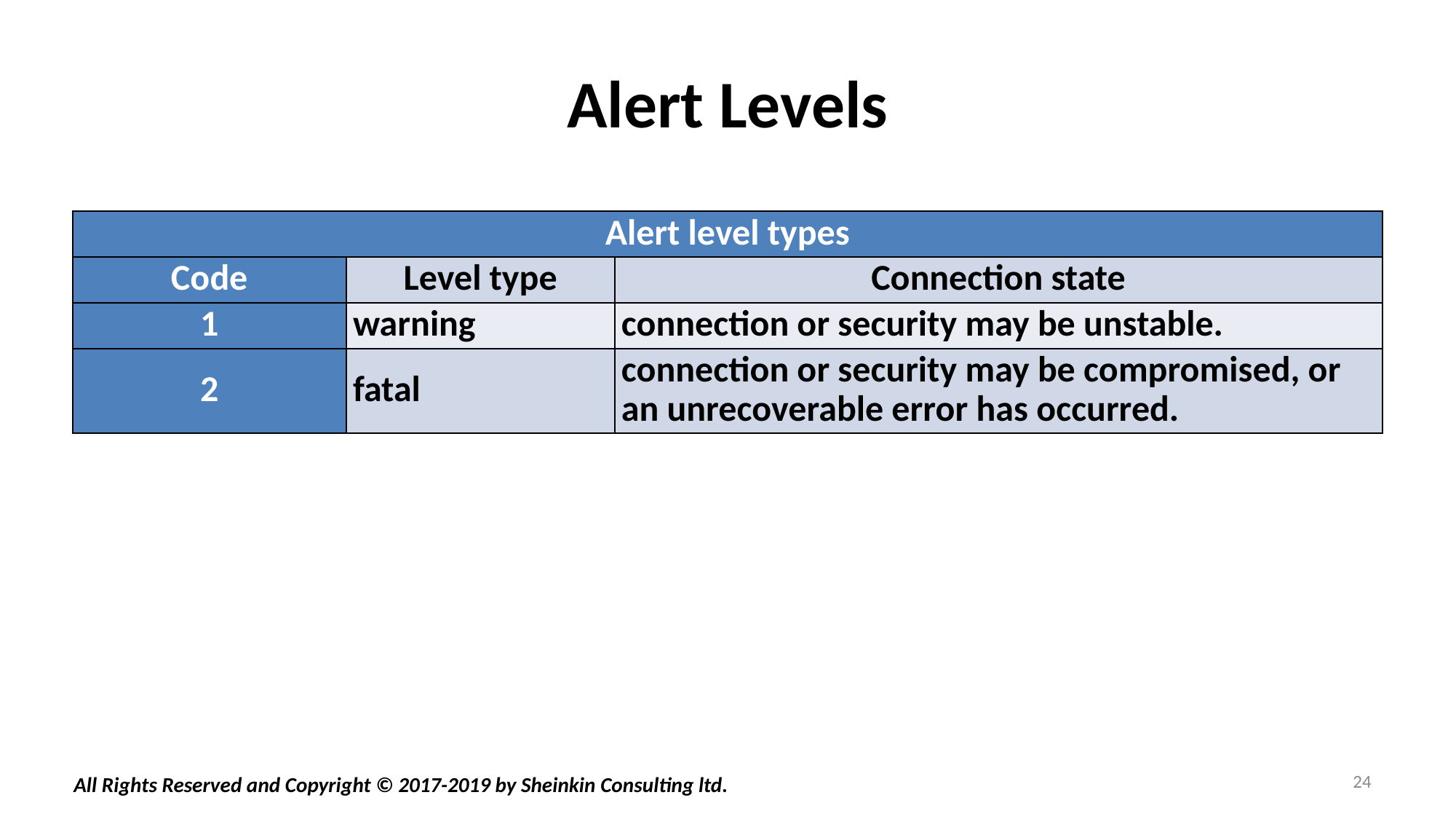

# Alert Levels
| Alert level types |  |  |
| --- | --- | --- |
| Code | Level type | Connection state |
| 1 | warning | connection or security may be unstable. |
| 2 | fatal | connection or security may be compromised, or an unrecoverable error has occurred. |
24